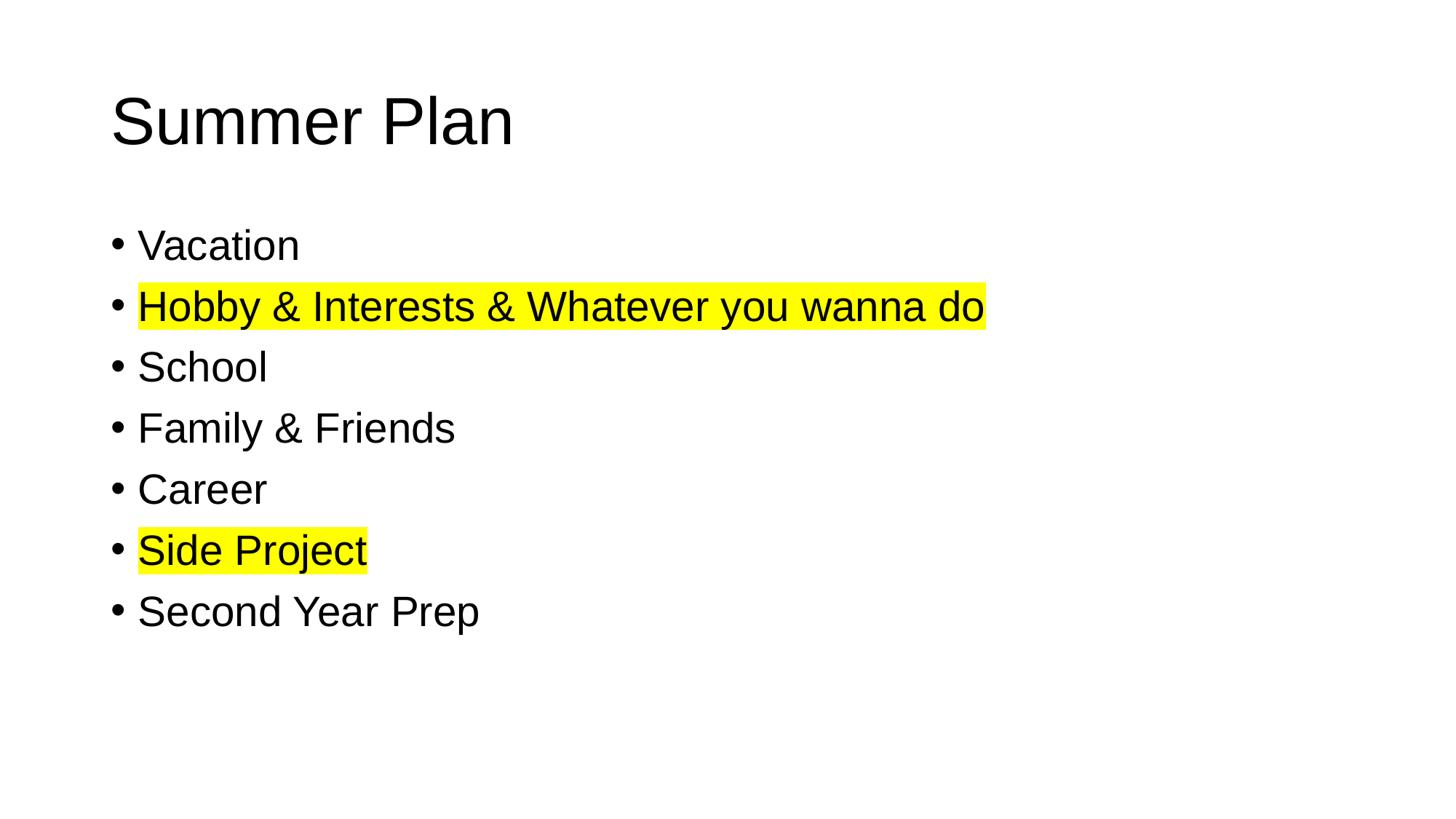

# Summer Plan
Vacation
Hobby & Interests & Whatever you wanna do
School
Family & Friends
Career
Side Project
Second Year Prep